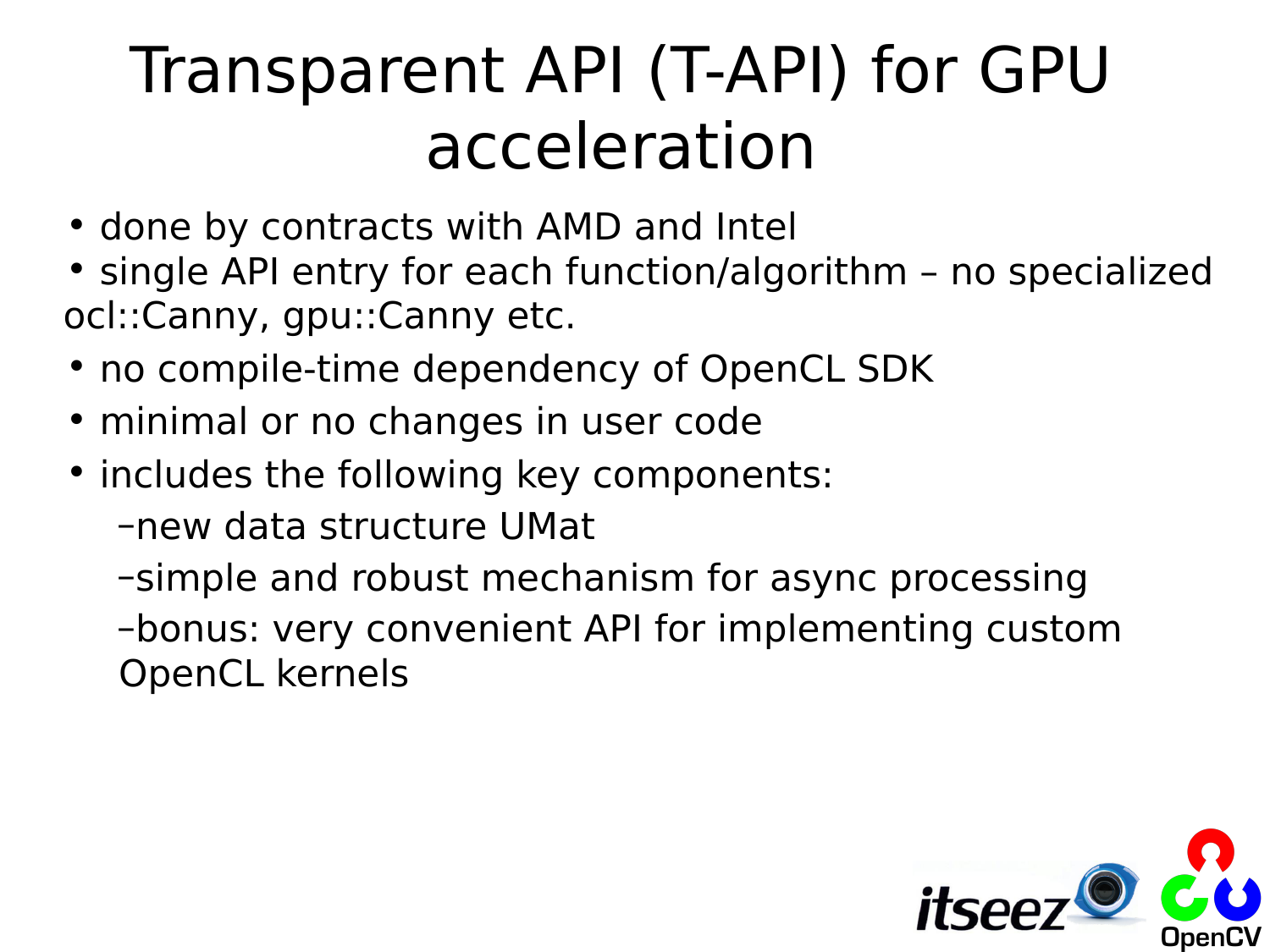

# Transparent API (T-API) for GPU acceleration
 done by contracts with AMD and Intel
 single API entry for each function/algorithm – no specialized ocl::Canny, gpu::Canny etc.
 no compile-time dependency of OpenCL SDK
 minimal or no changes in user code
 includes the following key components:
new data structure UMat
simple and robust mechanism for async processing
bonus: very convenient API for implementing custom OpenCL kernels